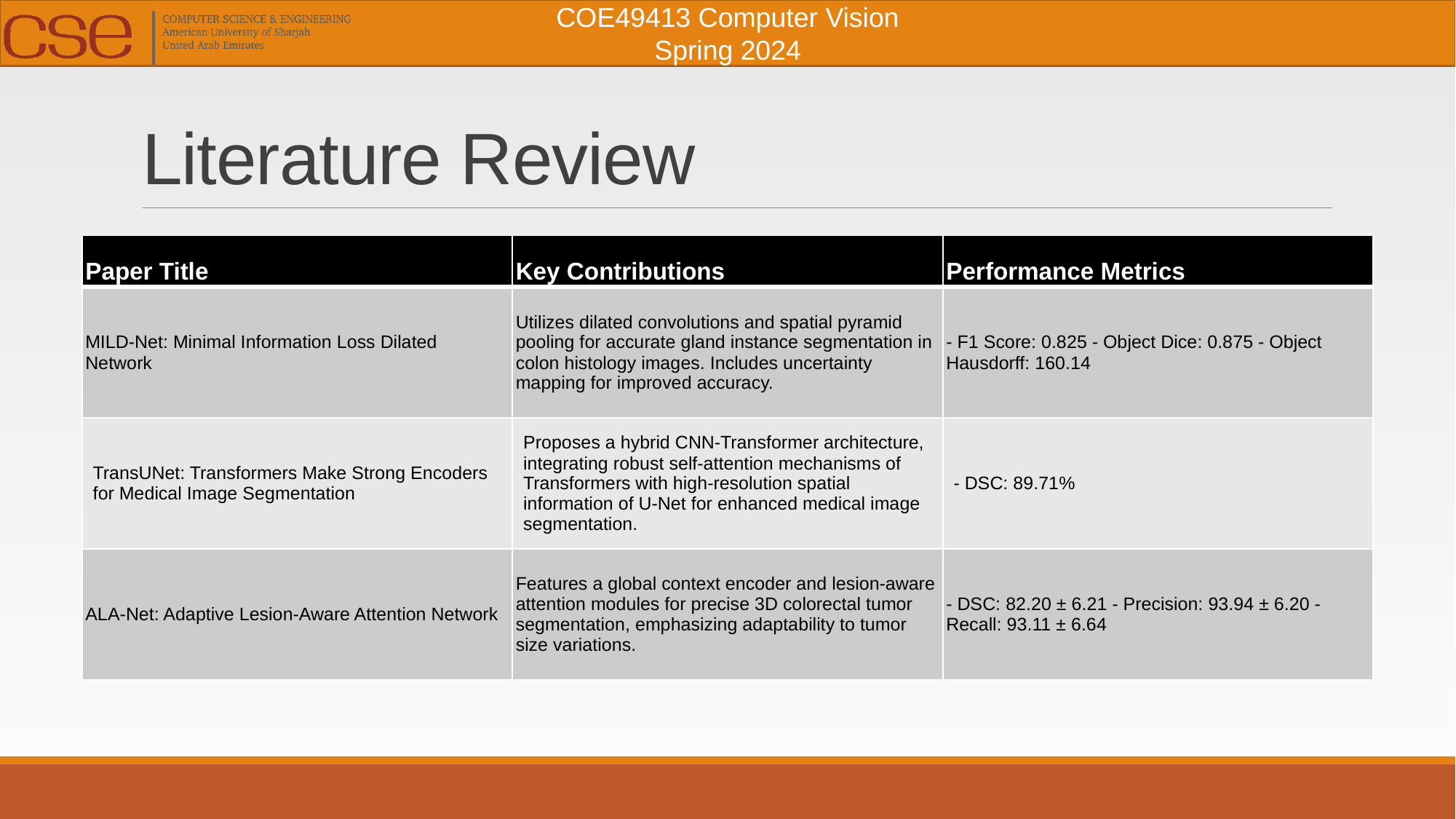

# Literature Review
| Paper Title | Key Contributions | Performance Metrics |
| --- | --- | --- |
| MILD-Net: Minimal Information Loss Dilated Network | Utilizes dilated convolutions and spatial pyramid pooling for accurate gland instance segmentation in colon histology images. Includes uncertainty mapping for improved accuracy. | - F1 Score: 0.825 - Object Dice: 0.875 - Object Hausdorff: 160.14 |
| TransUNet: Transformers Make Strong Encoders for Medical Image Segmentation | Proposes a hybrid CNN-Transformer architecture, integrating robust self-attention mechanisms of Transformers with high-resolution spatial information of U-Net for enhanced medical image segmentation. | - DSC: 89.71% |
| ALA-Net: Adaptive Lesion-Aware Attention Network | Features a global context encoder and lesion-aware attention modules for precise 3D colorectal tumor segmentation, emphasizing adaptability to tumor size variations. | - DSC: 82.20 ± 6.21 - Precision: 93.94 ± 6.20 - Recall: 93.11 ± 6.64 |